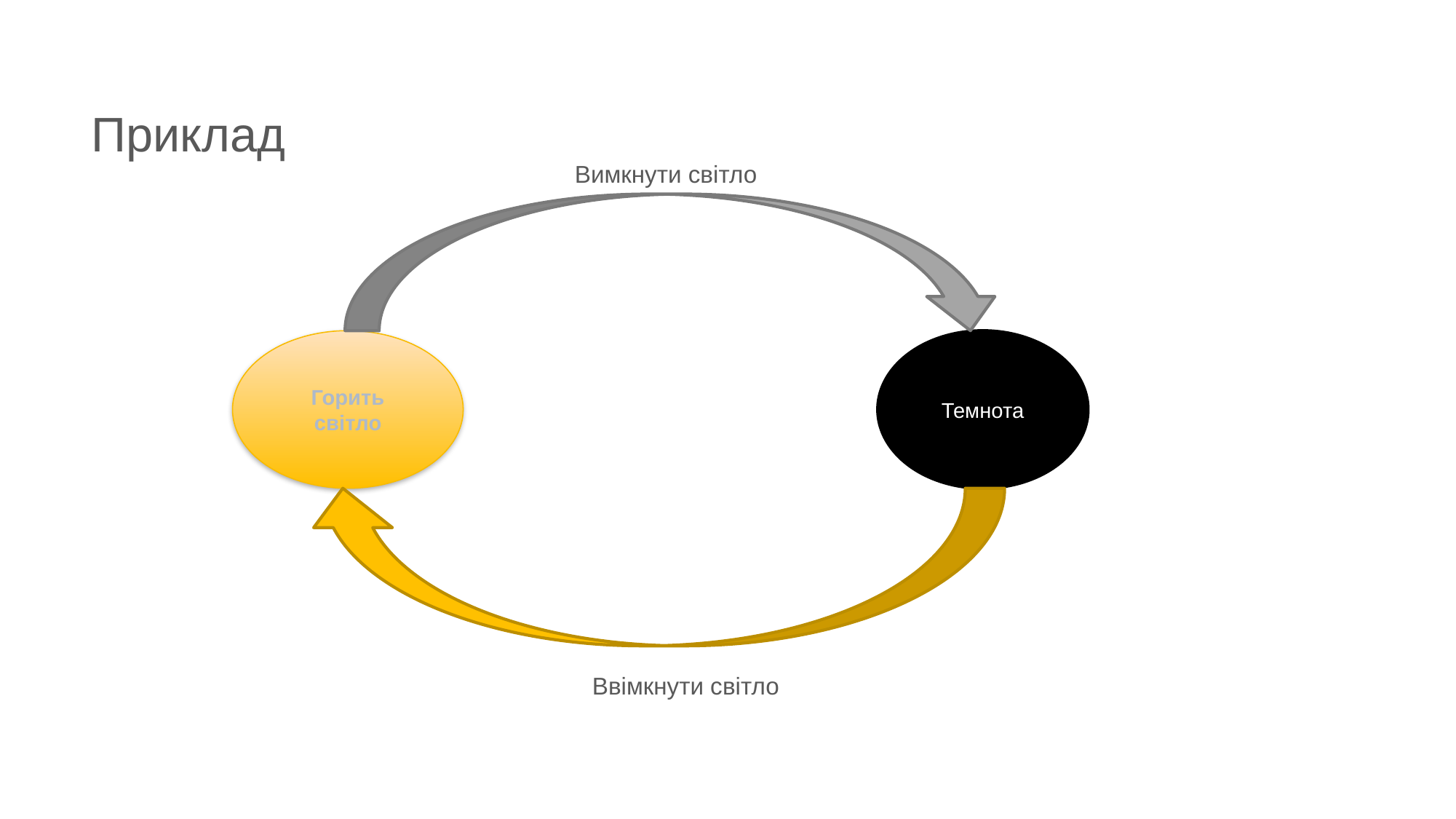

Приклад
Вимкнути світло

Горить світло
Темнота
Ввімкнути світло